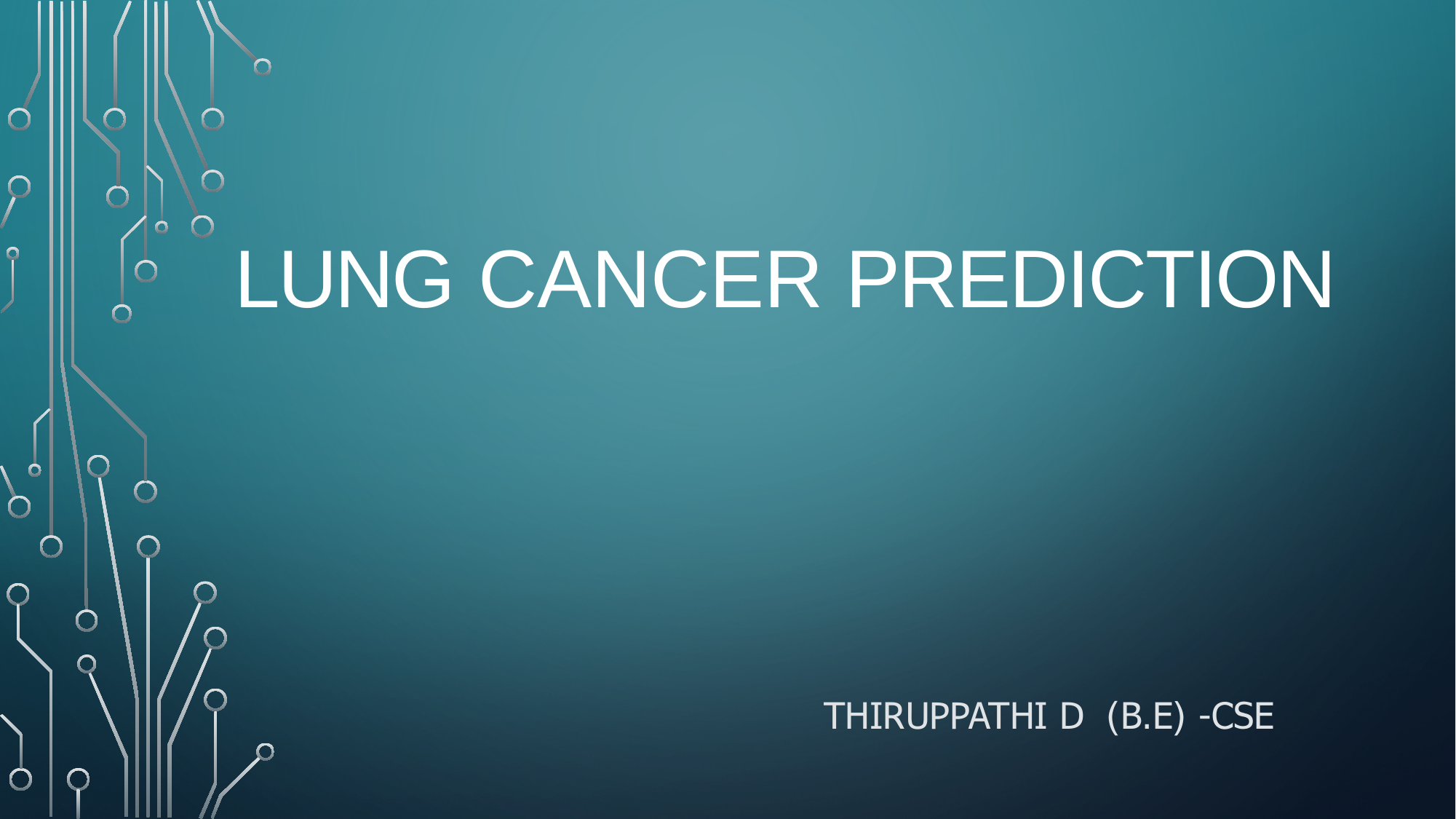

# Lung Cancer Prediction
THIRUPPATHI D  (B.E) -CSE